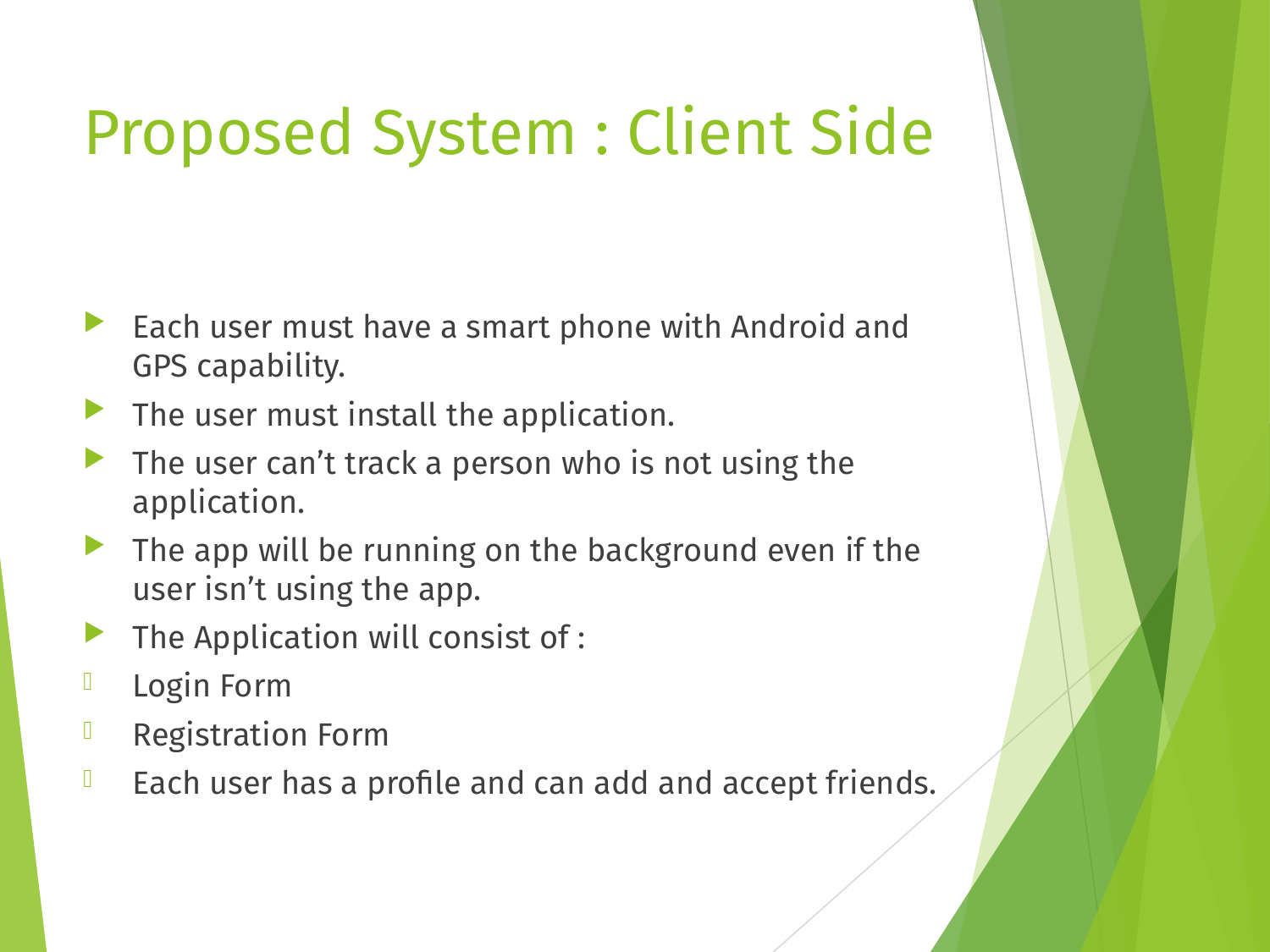

# Proposed System : Client Side
Each user must have a smart phone with Android and GPS capability.
The user must install the application.
The user can’t track a person who is not using the application.
The app will be running on the background even if the user isn’t using the app.
The Application will consist of :
Login Form
Registration Form
Each user has a profile and can add and accept friends.